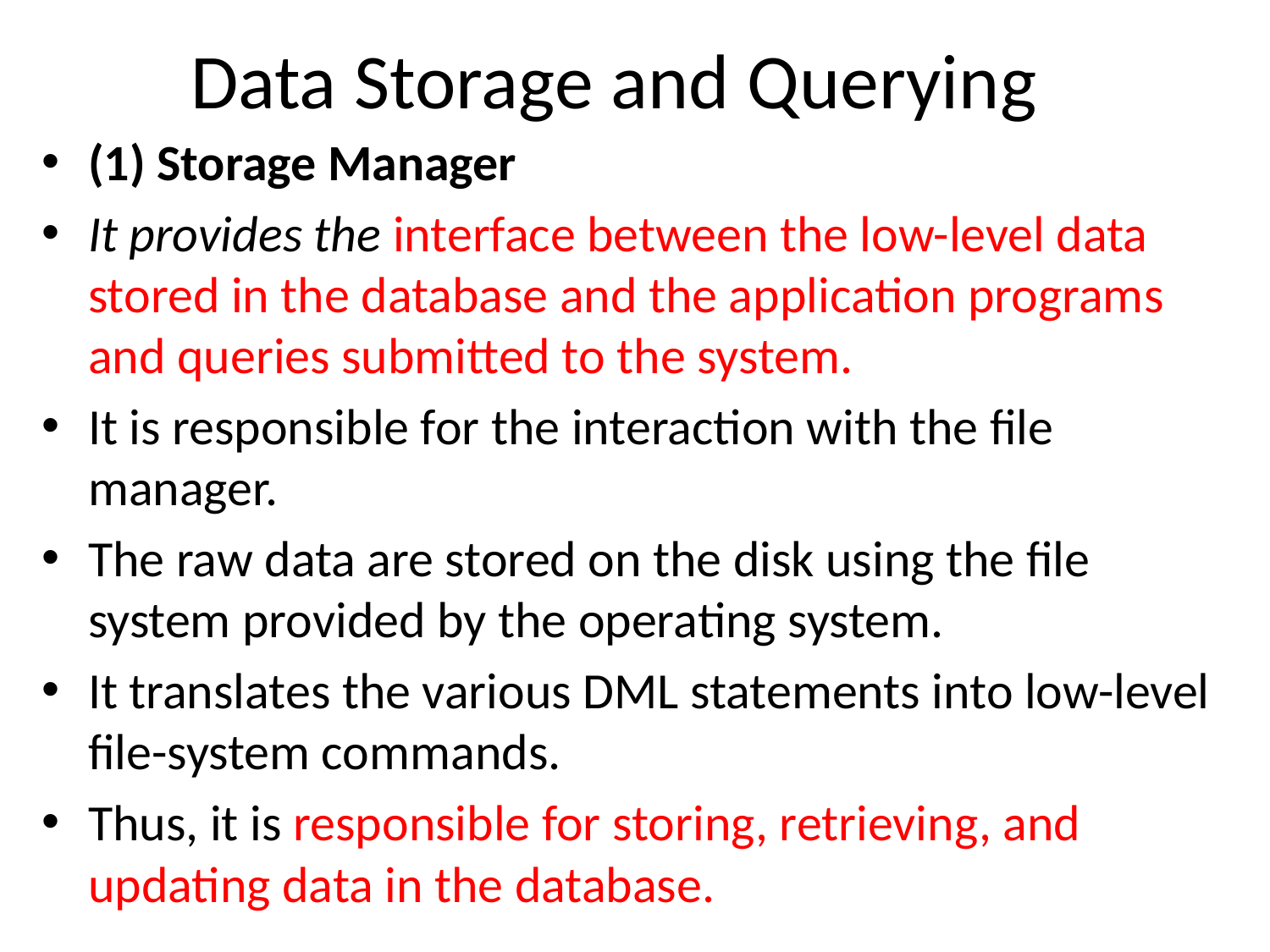

# Data Storage and Querying
(1) Storage Manager
It provides the interface between the low-level data stored in the database and the application programs and queries submitted to the system.
It is responsible for the interaction with the file manager.
The raw data are stored on the disk using the file system provided by the operating system.
It translates the various DML statements into low-level file-system commands.
Thus, it is responsible for storing, retrieving, and updating data in the database.